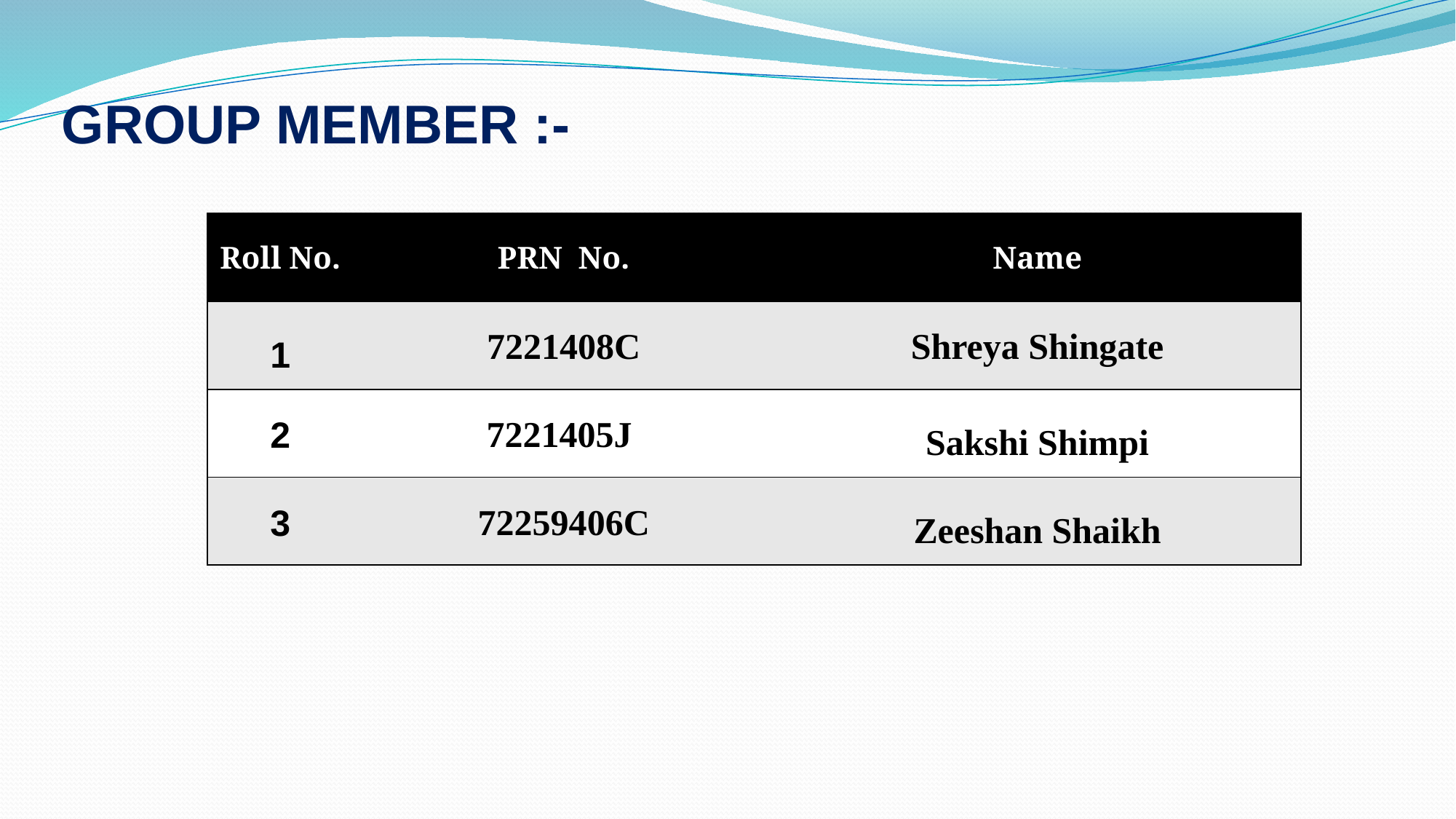

GROUP MEMBER :-
| Roll No. | PRN No. | Name |
| --- | --- | --- |
| 1 | 7221408C | Shreya Shingate |
| 2 | 7221405J | Sakshi Shimpi |
| 3 | 72259406C | Zeeshan Shaikh |